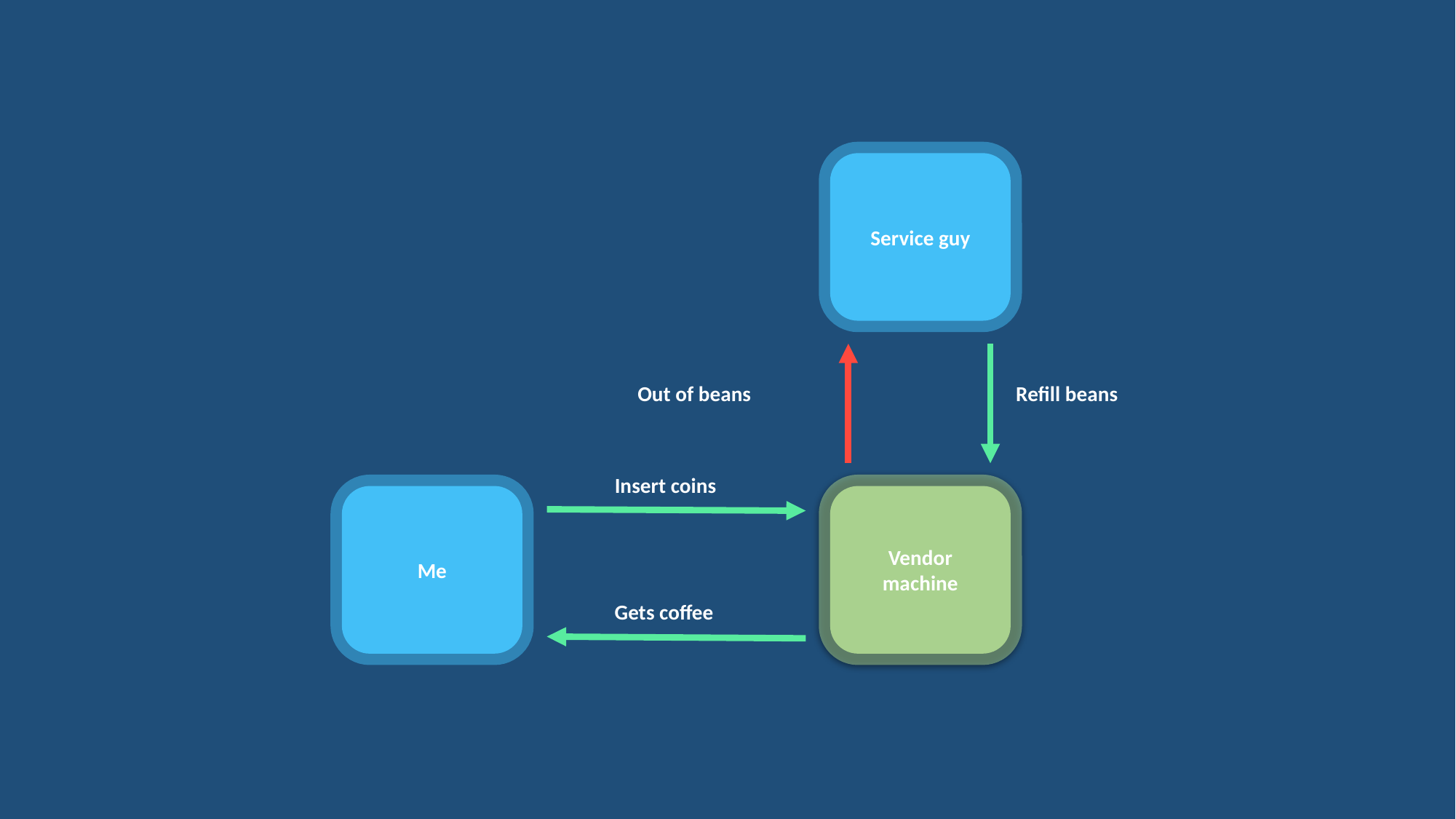

Service guy
Refill beans
Out of beans
Insert coins
Me
Vendor machine
Gets coffee